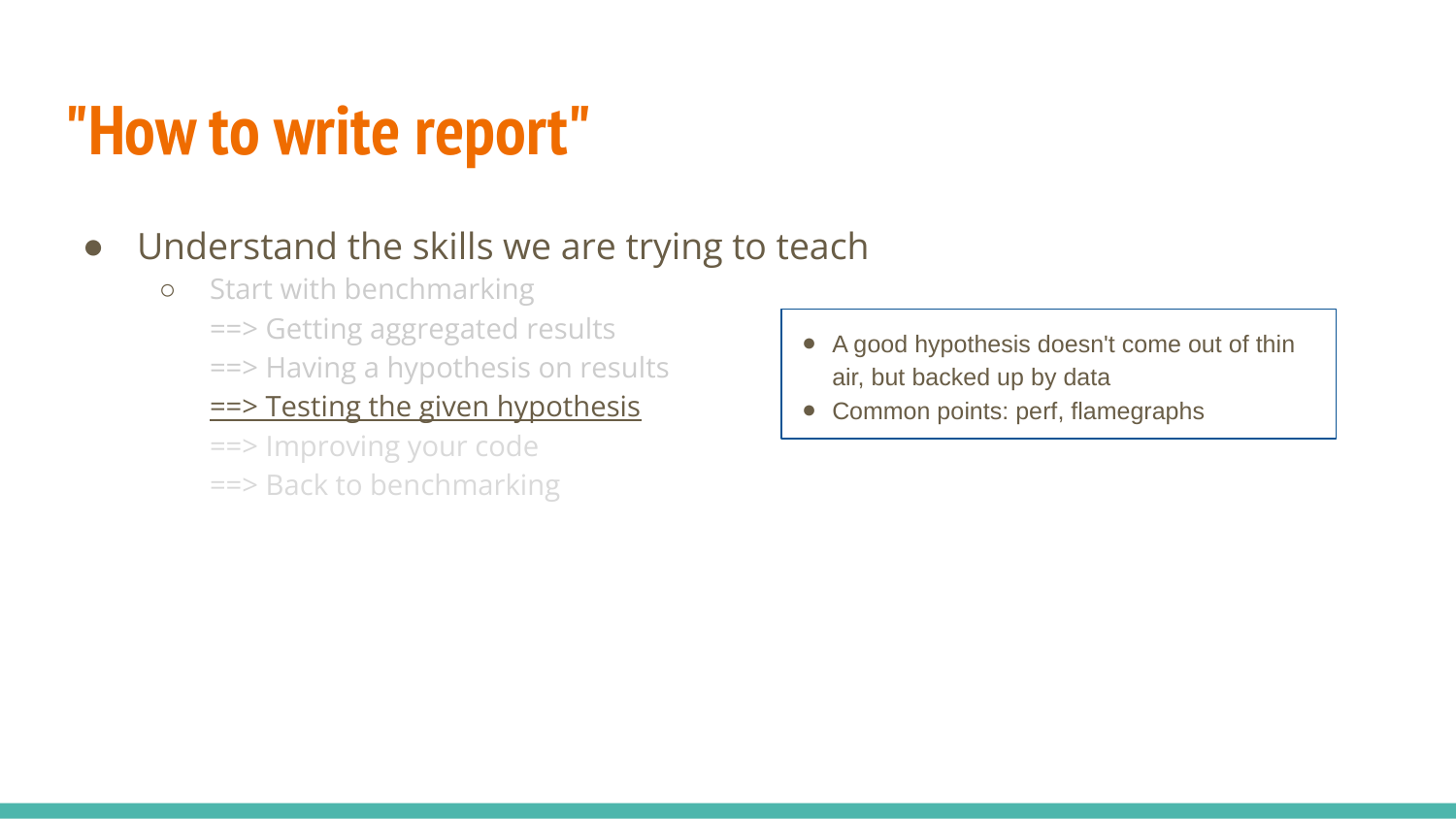

# "How to write report"
Understand the skills we are trying to teach
Start with benchmarking
==> Getting aggregated results
==> Having a hypothesis on results
==> Testing the given hypothesis
==> Improving your code
==> Back to benchmarking
A good hypothesis doesn't come out of thin air, but backed up by data
Common points: perf, flamegraphs